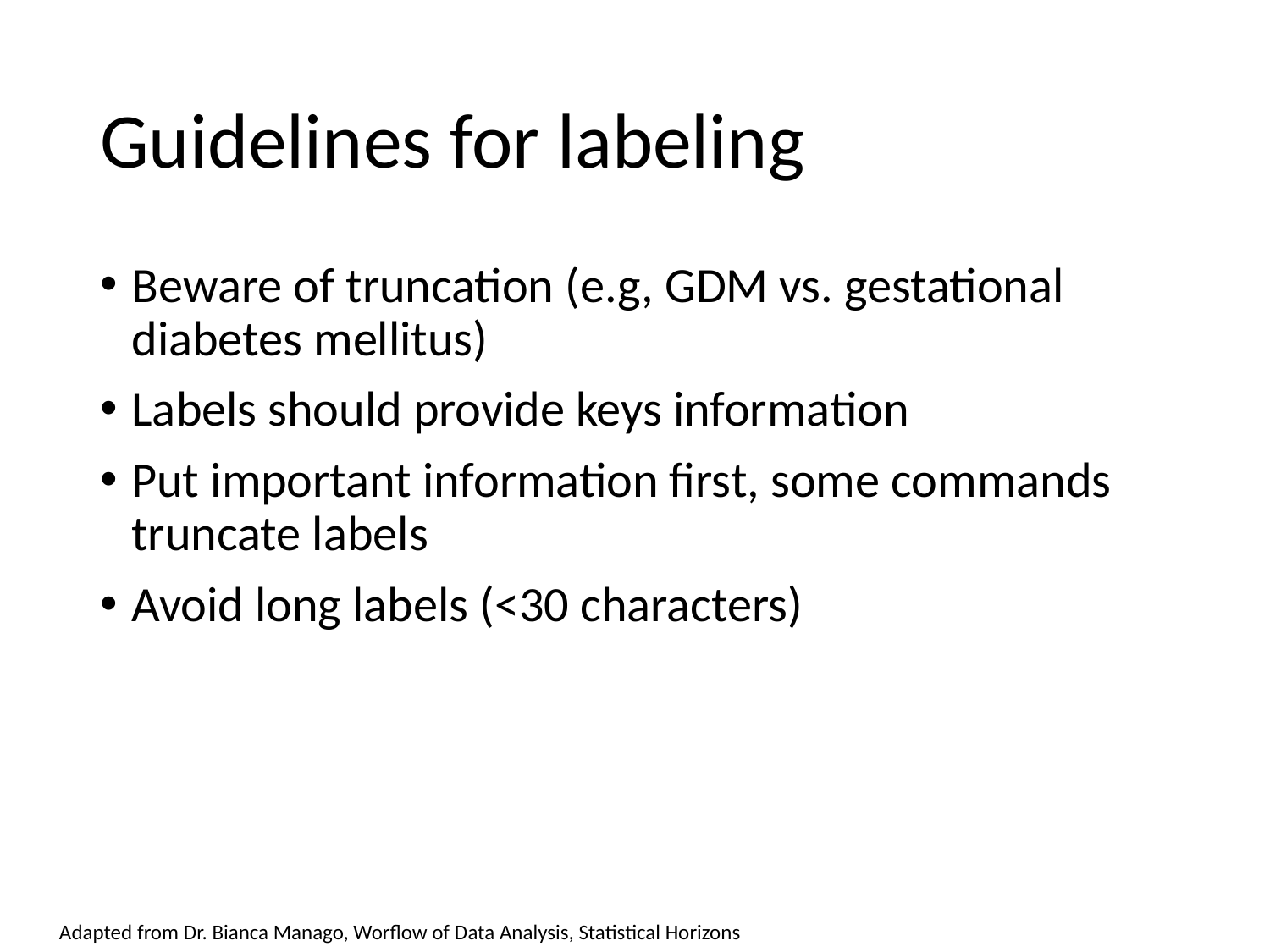

# Guidelines for labeling
Beware of truncation (e.g, GDM vs. gestational diabetes mellitus)
Labels should provide keys information
Put important information first, some commands truncate labels
Avoid long labels (<30 characters)
Adapted from Dr. Bianca Manago, Worflow of Data Analysis, Statistical Horizons